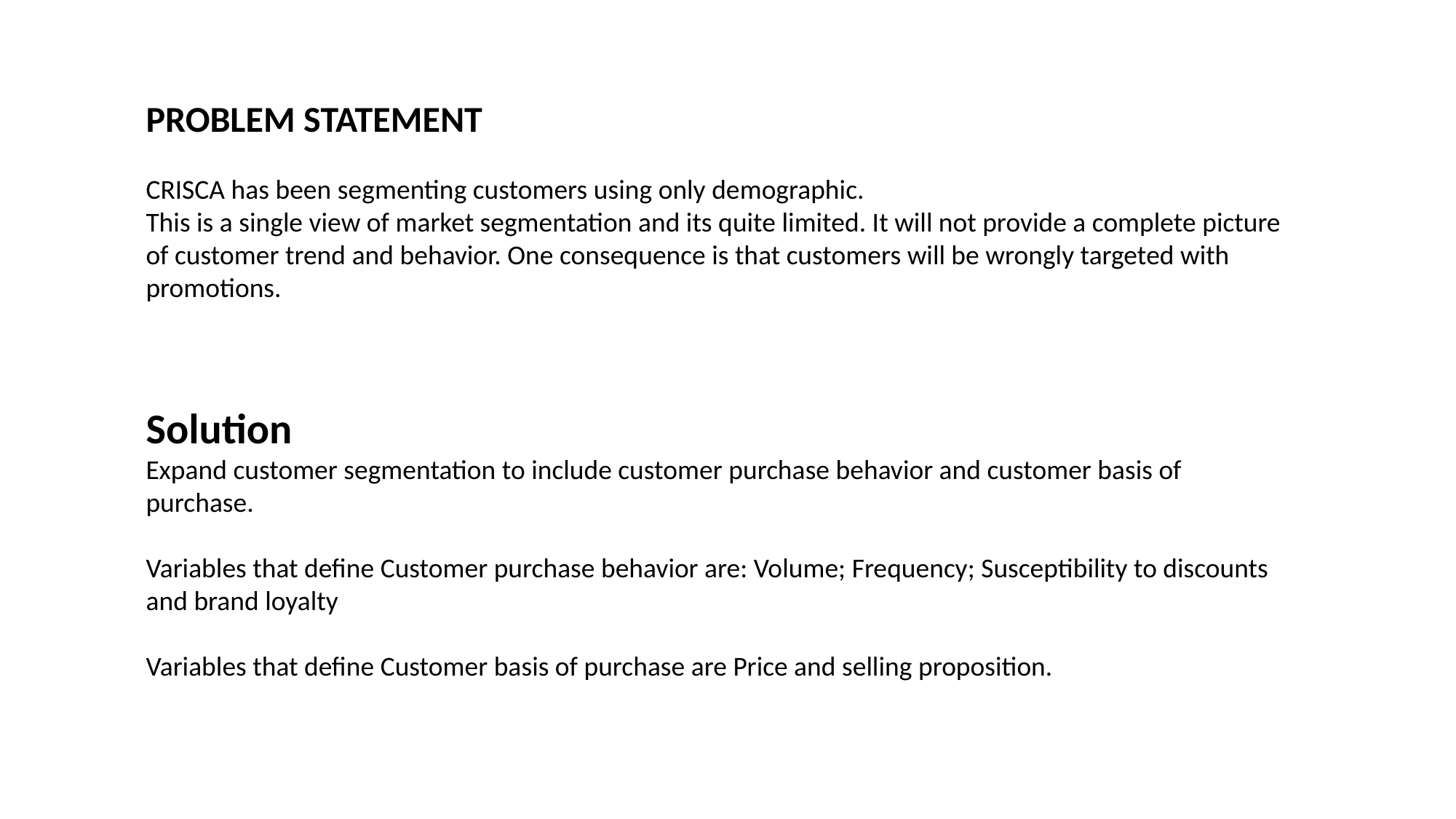

PROBLEM STATEMENT

CRISCA has been segmenting customers using only demographic.
This is a single view of market segmentation and its quite limited. It will not provide a complete picture of customer trend and behavior. One consequence is that customers will be wrongly targeted with promotions.

Solution
Expand customer segmentation to include customer purchase behavior and customer basis of purchase.

Variables that define Customer purchase behavior are: Volume; Frequency; Susceptibility to discounts and brand loyalty

Variables that define Customer basis of purchase are Price and selling proposition.